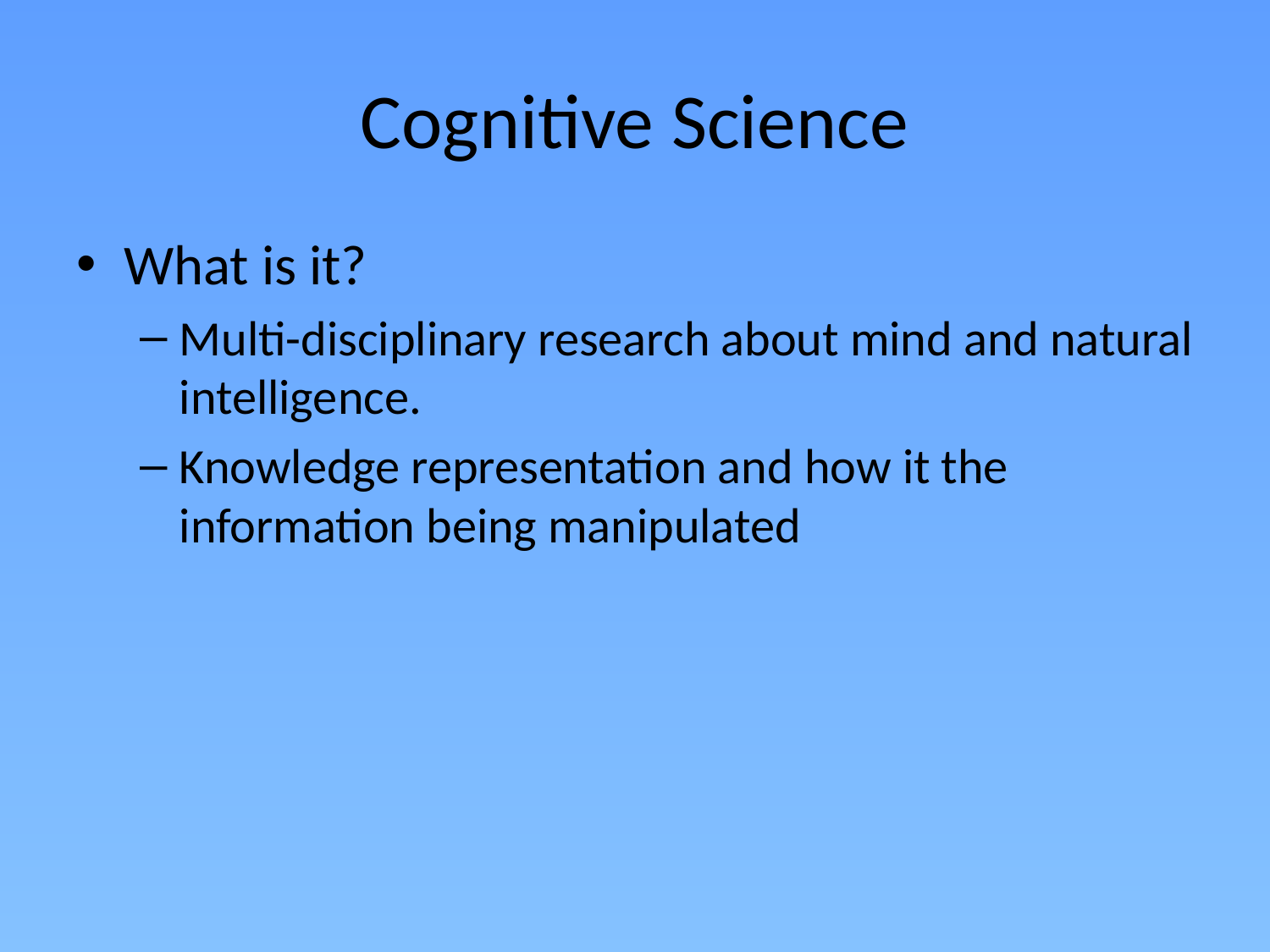

# Cognitive Science
What is it?
Multi-disciplinary research about mind and natural intelligence.
Knowledge representation and how it the information being manipulated